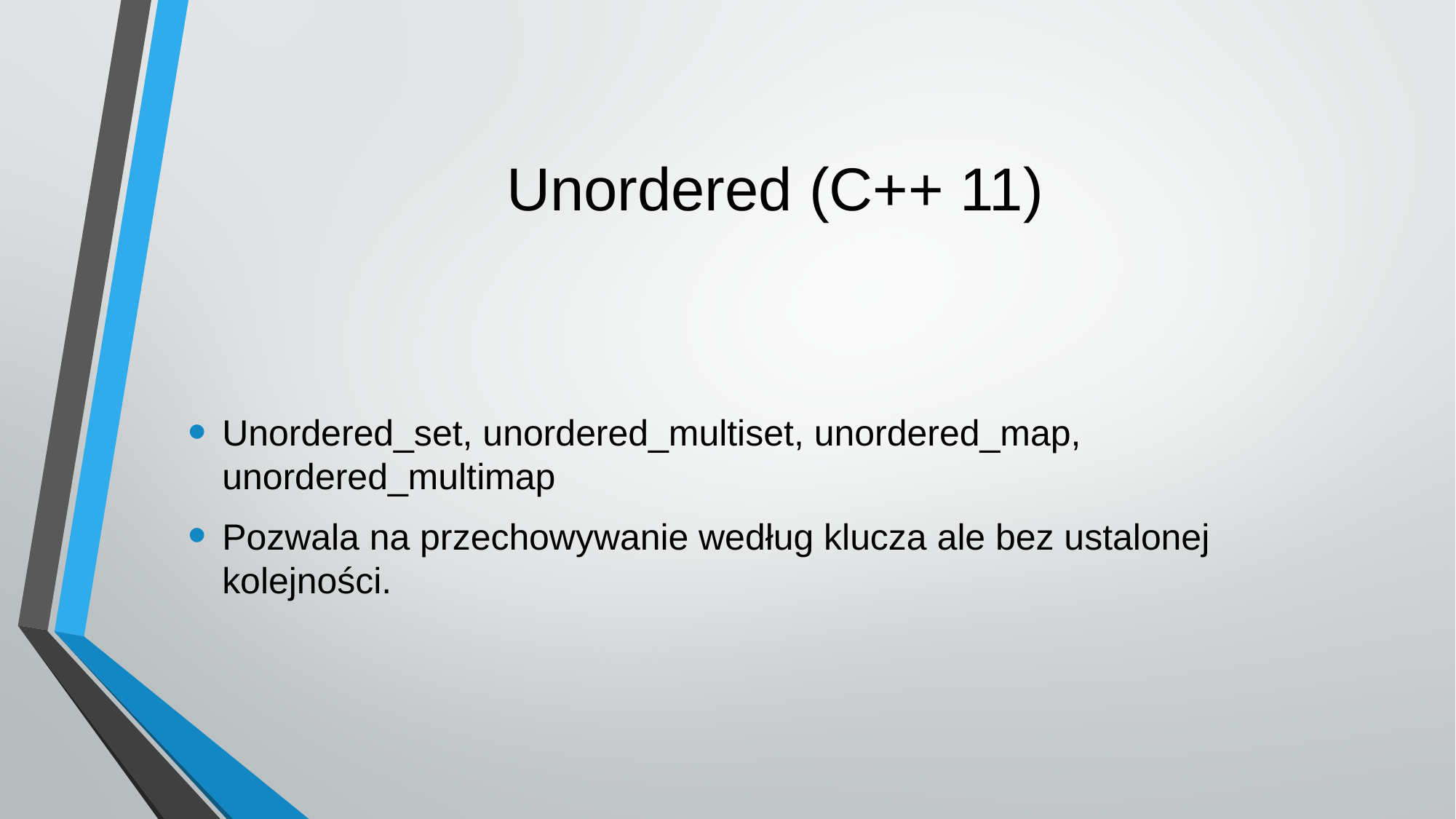

# Unordered (C++ 11)
Unordered_set, unordered_multiset, unordered_map, unordered_multimap
Pozwala na przechowywanie według klucza ale bez ustalonej kolejności.